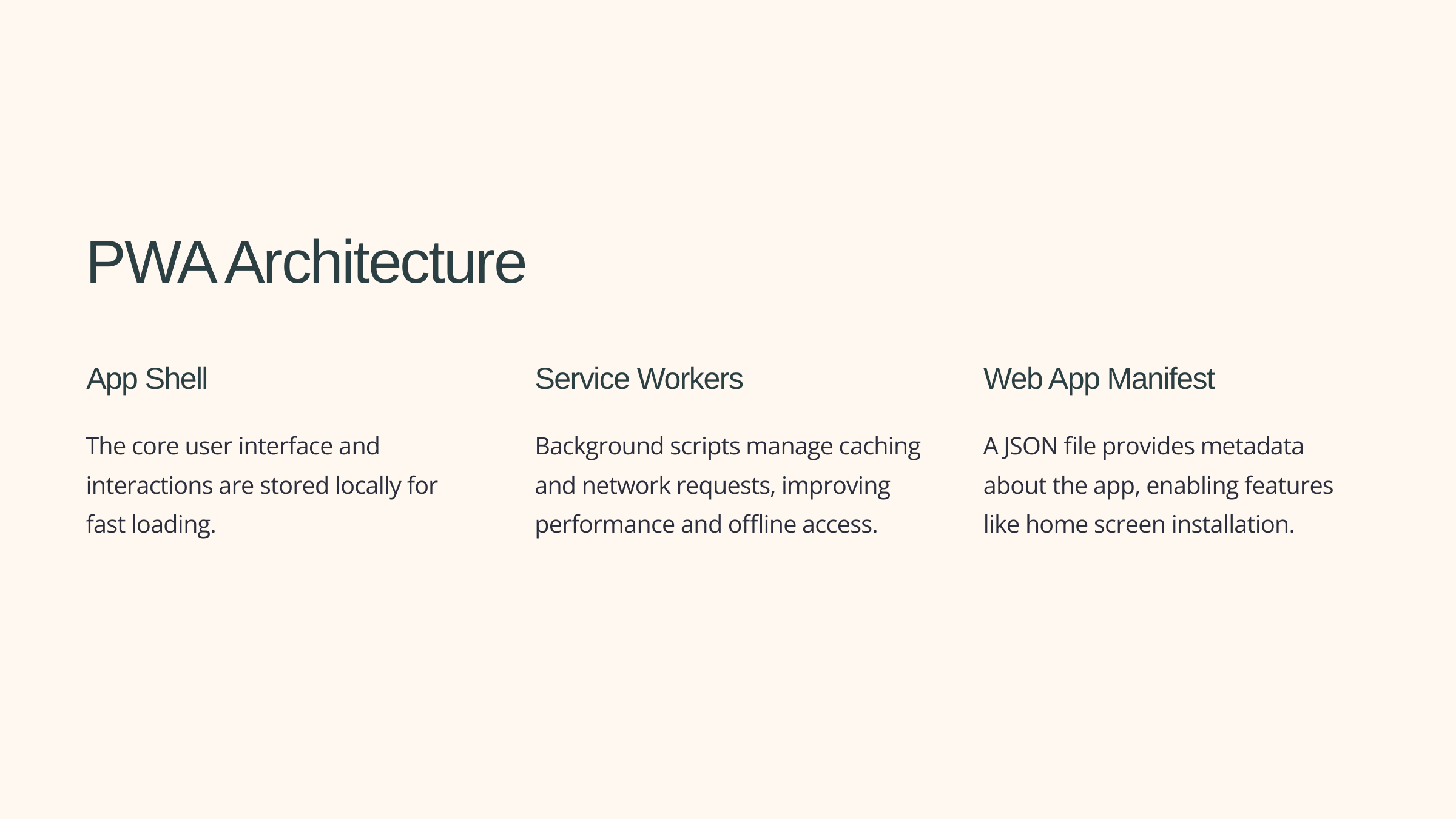

PWA Architecture
App Shell
Service Workers
Web App Manifest
The core user interface and interactions are stored locally for fast loading.
Background scripts manage caching and network requests, improving performance and offline access.
A JSON file provides metadata about the app, enabling features like home screen installation.